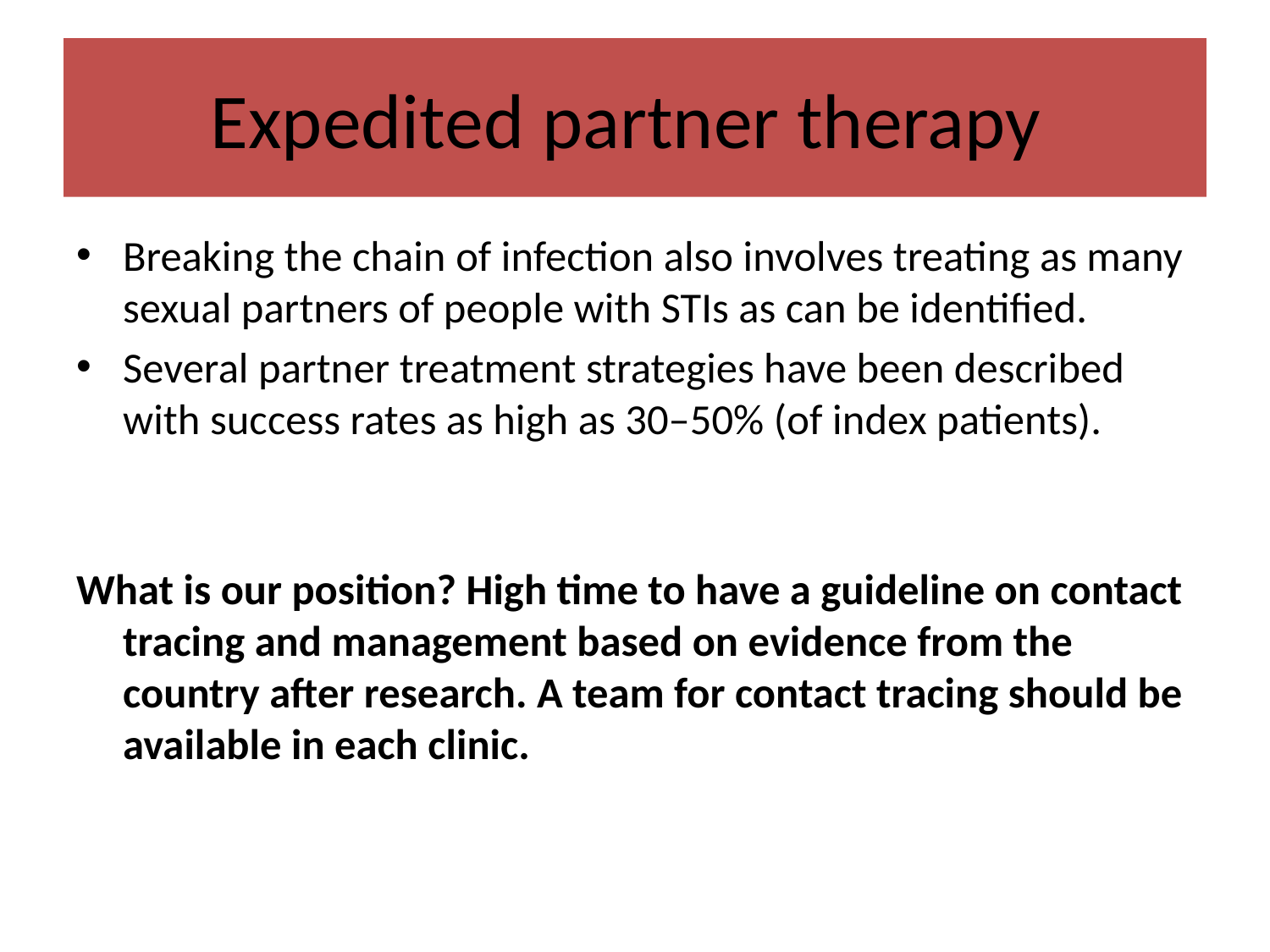

# Expedited partner therapy
Breaking the chain of infection also involves treating as many sexual partners of people with STIs as can be identified.
Several partner treatment strategies have been described with success rates as high as 30–50% (of index patients).

What is our position? High time to have a guideline on contact tracing and management based on evidence from the country after research. A team for contact tracing should be available in each clinic.